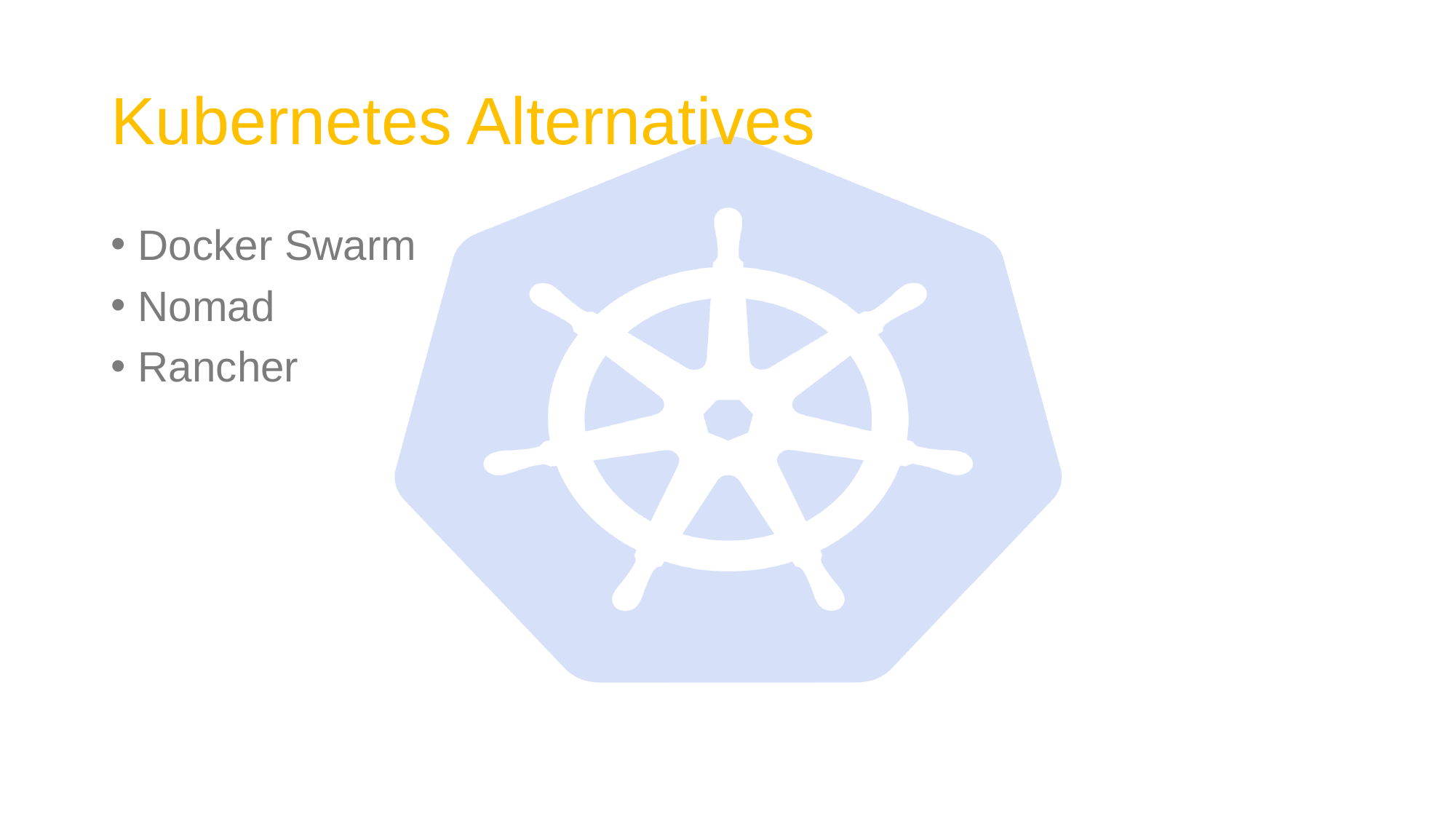

# Kubernetes Alternatives
Docker Swarm
Nomad
Rancher